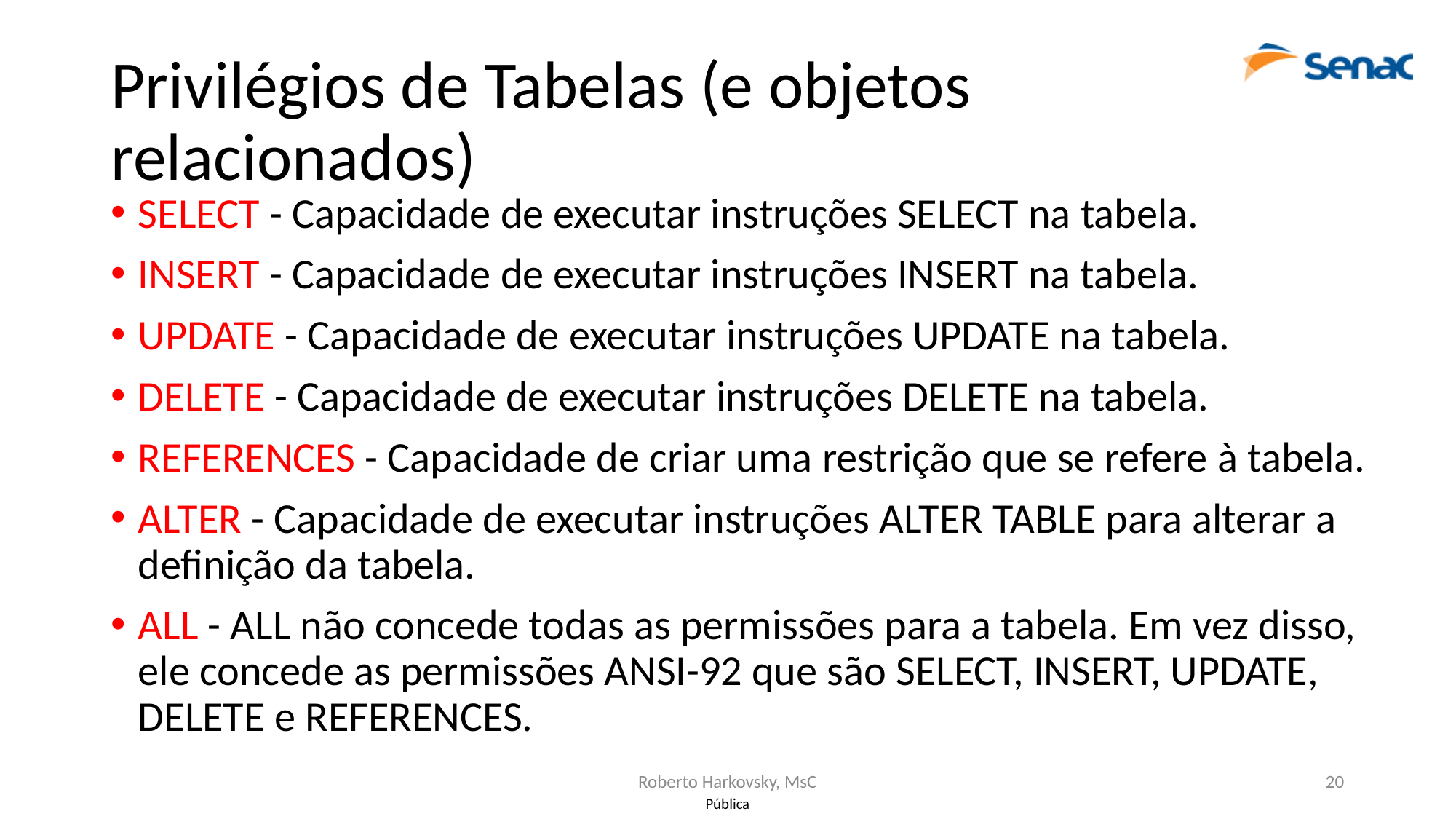

# Privilégios de Tabelas (e objetos relacionados)
SELECT - Capacidade de executar instruções SELECT na tabela.
INSERT - Capacidade de executar instruções INSERT na tabela.
UPDATE - Capacidade de executar instruções UPDATE na tabela.
DELETE - Capacidade de executar instruções DELETE na tabela.
REFERENCES - Capacidade de criar uma restrição que se refere à tabela.
ALTER - Capacidade de executar instruções ALTER TABLE para alterar a definição da tabela.
ALL - ALL não concede todas as permissões para a tabela. Em vez disso, ele concede as permissões ANSI-92 que são SELECT, INSERT, UPDATE, DELETE e REFERENCES.
Roberto Harkovsky, MsC
20